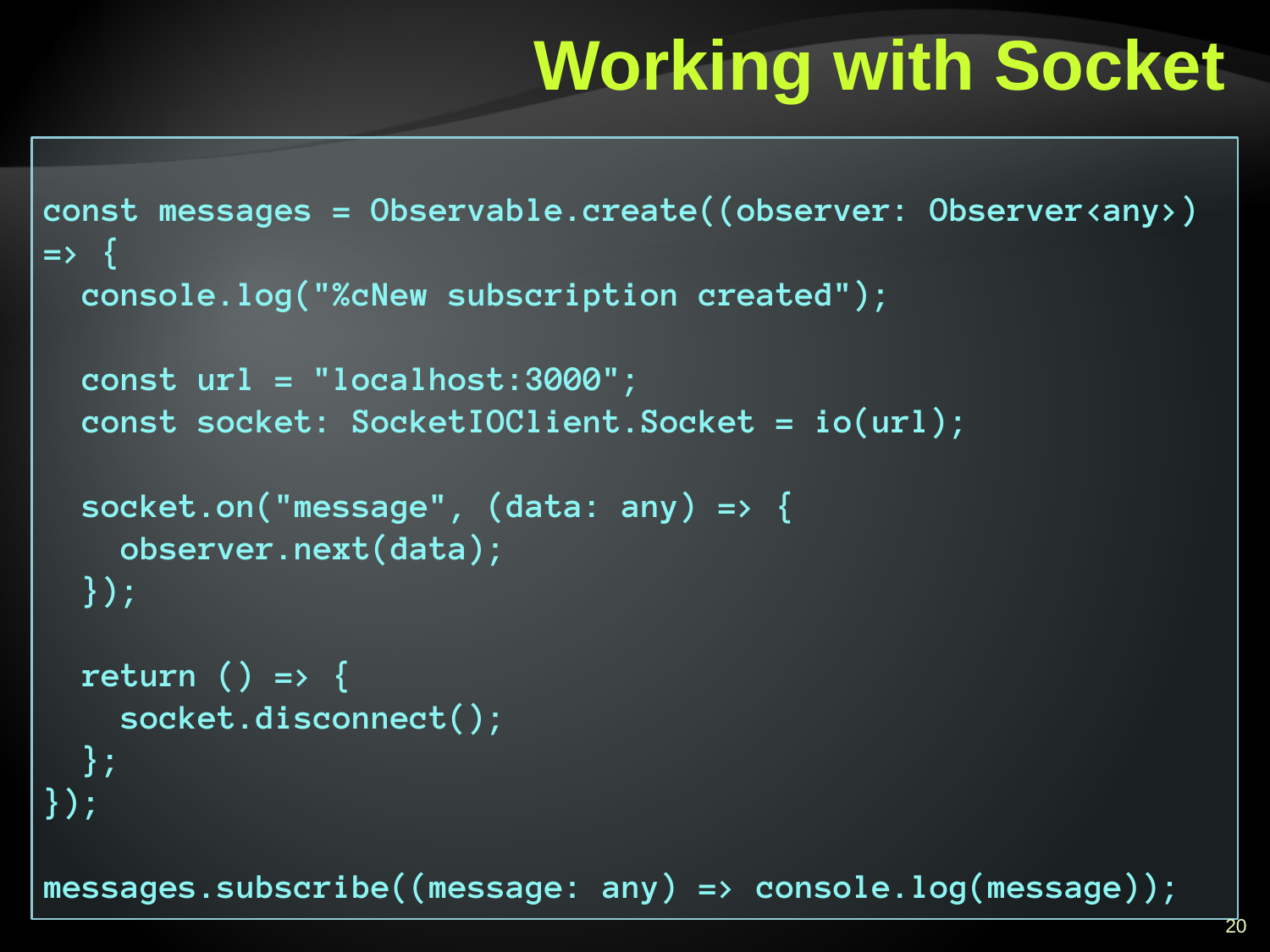

# Working with Socket

const messages = Observable.create((observer: Observer<any>) => {
  console.log("%cNew subscription created");

  const url = "localhost:3000";
  const socket: SocketIOClient.Socket = io(url);

  socket.on("message", (data: any) => {
    observer.next(data);
  });

  return () => {
    socket.disconnect();
  };
});

messages.subscribe((message: any) => console.log(message));
20